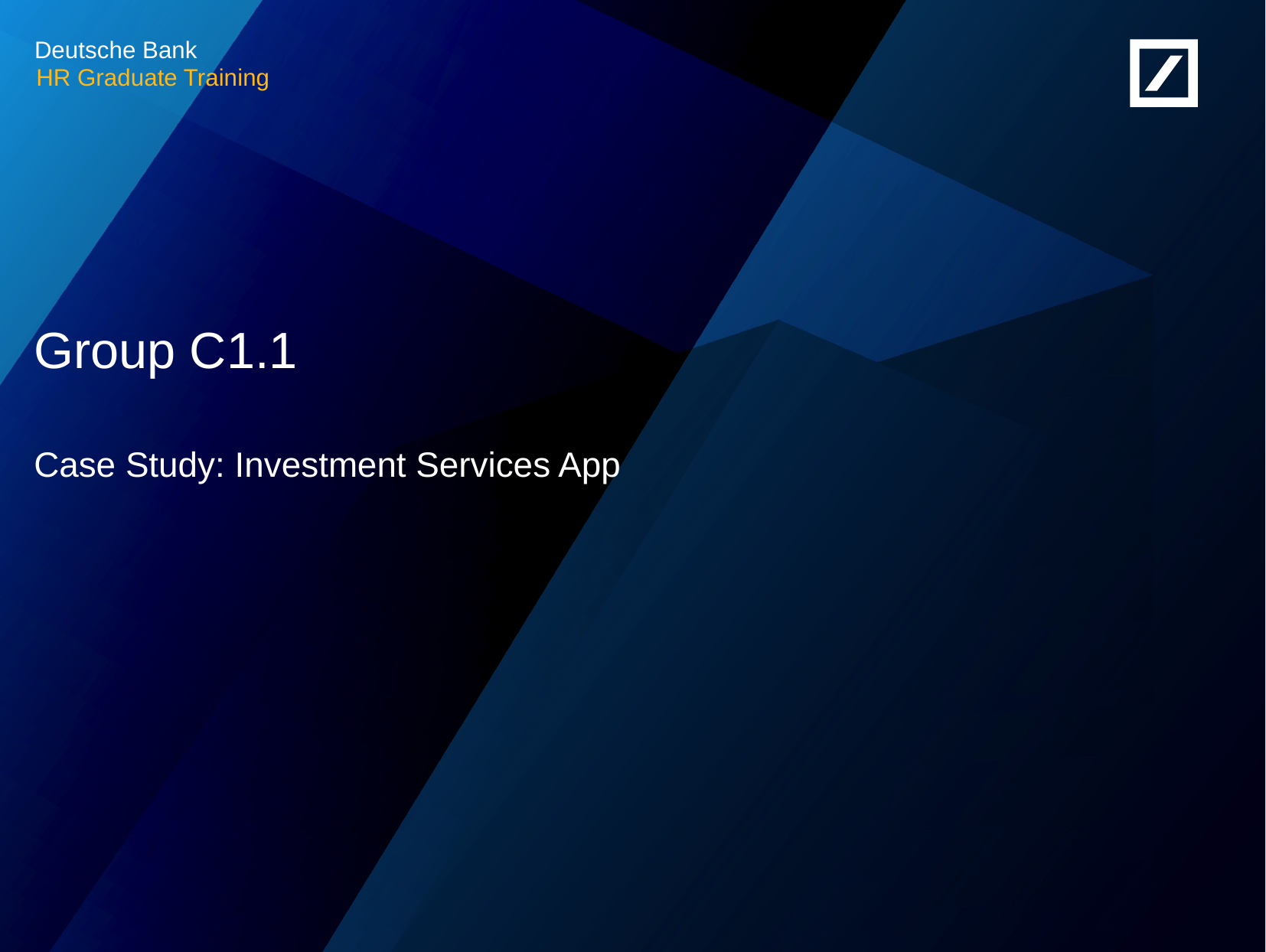

# Group C1.1
Case Study: Investment Services App